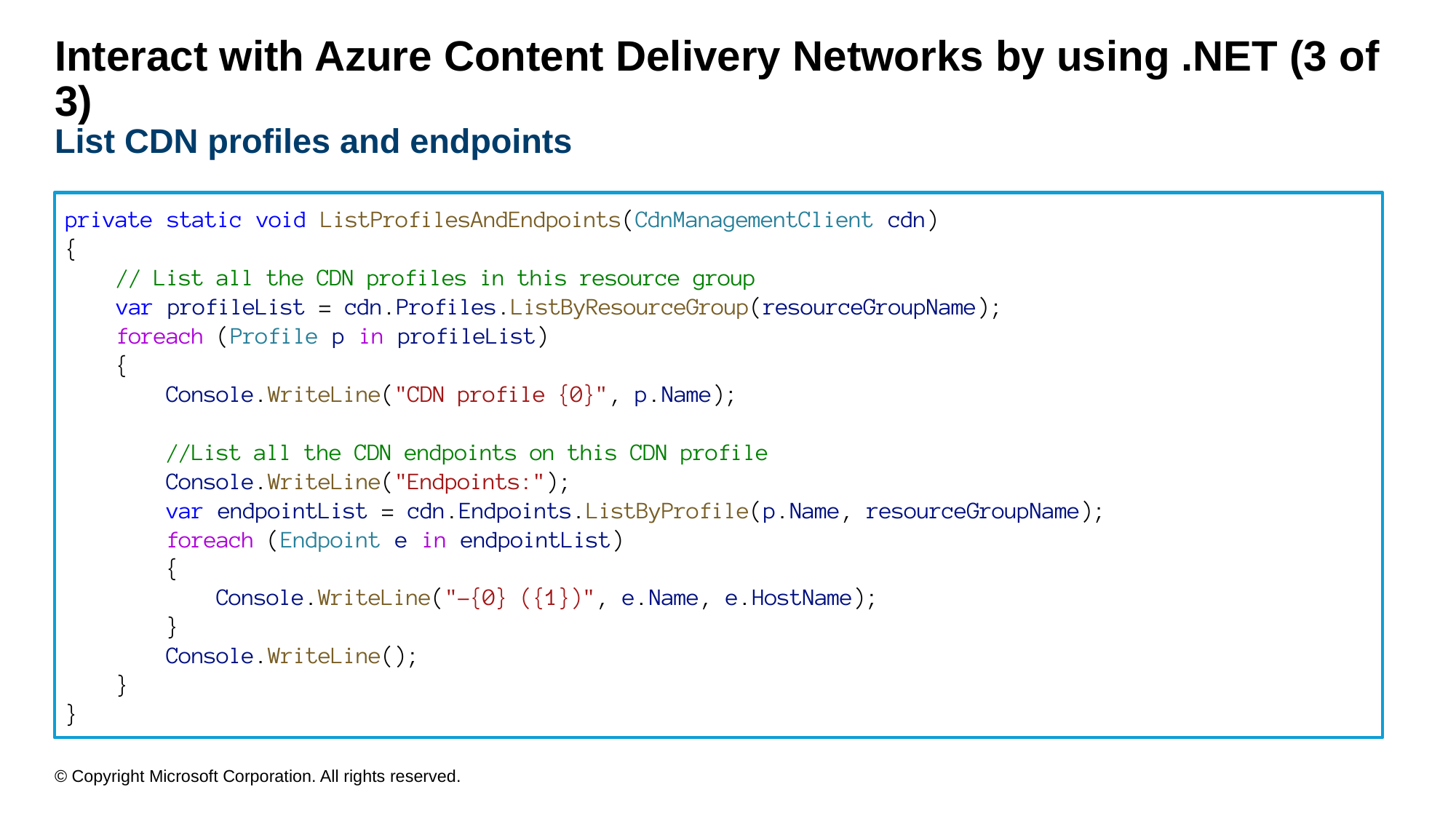

# Interact with Azure Content Delivery Networks by using .NET (3 of 3)
List CDN profiles and endpoints
private static void ListProfilesAndEndpoints(CdnManagementClient cdn)
{
    // List all the CDN profiles in this resource group
    var profileList = cdn.Profiles.ListByResourceGroup(resourceGroupName);
    foreach (Profile p in profileList)
    {
        Console.WriteLine("CDN profile {0}", p.Name);
        //List all the CDN endpoints on this CDN profile
        Console.WriteLine("Endpoints:");
        var endpointList = cdn.Endpoints.ListByProfile(p.Name, resourceGroupName);
        foreach (Endpoint e in endpointList)
        {
            Console.WriteLine("-{0} ({1})", e.Name, e.HostName);
        }
        Console.WriteLine();
    }
}